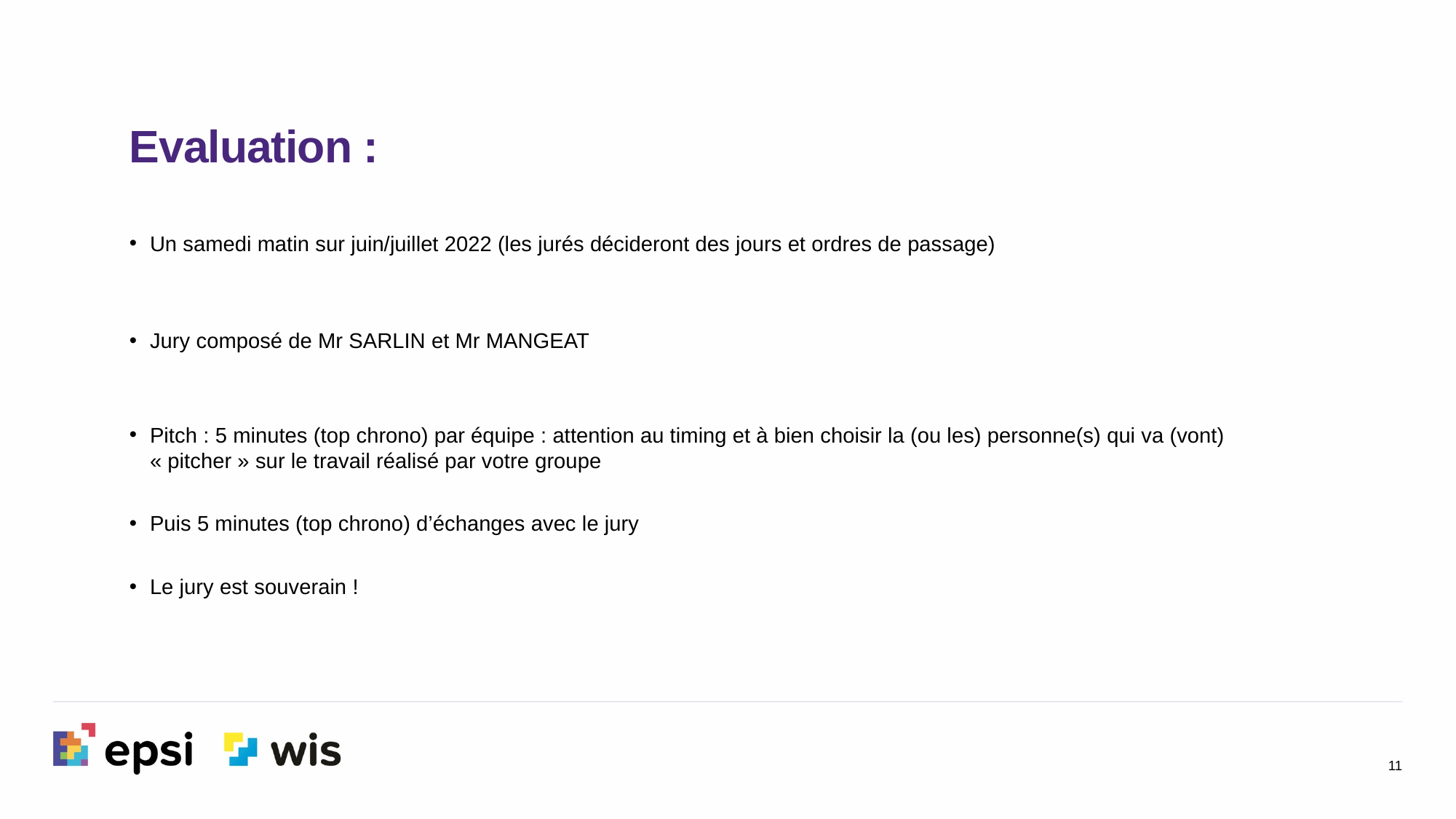

Evaluation :
Un samedi matin sur juin/juillet 2022 (les jurés décideront des jours et ordres de passage)

Jury composé de Mr SARLIN et Mr MANGEAT

Pitch : 5 minutes (top chrono) par équipe : attention au timing et à bien choisir la (ou les) personne(s) qui va (vont) « pitcher » sur le travail réalisé par votre groupe

Puis 5 minutes (top chrono) d’échanges avec le jury

Le jury est souverain !
11